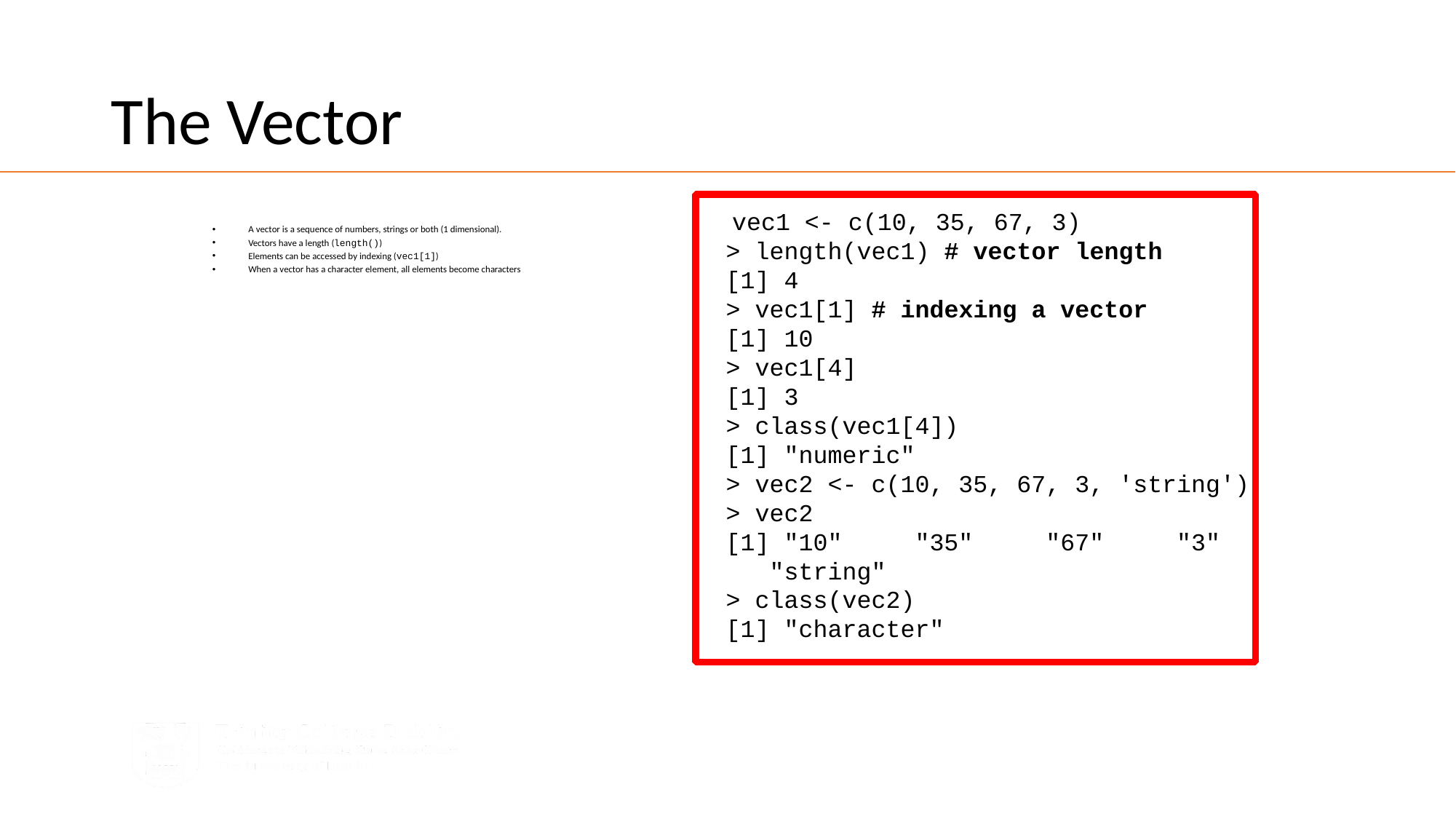

# The Vector

 vec1 <- c(10, 35, 67, 3)
> length(vec1) # vector length
[1] 4
> vec1[1] # indexing a vector
[1] 10
> vec1[4]
[1] 3
> class(vec1[4])
[1] "numeric"
> vec2 <- c(10, 35, 67, 3, 'string')
> vec2
[1] "10"     "35"     "67"     "3"      "string"
> class(vec2)
[1] "character"
A vector is a sequence of numbers, strings or both (1 dimensional).
Vectors have a length (length())
Elements can be accessed by indexing (vec1[1])
When a vector has a character element, all elements become characters